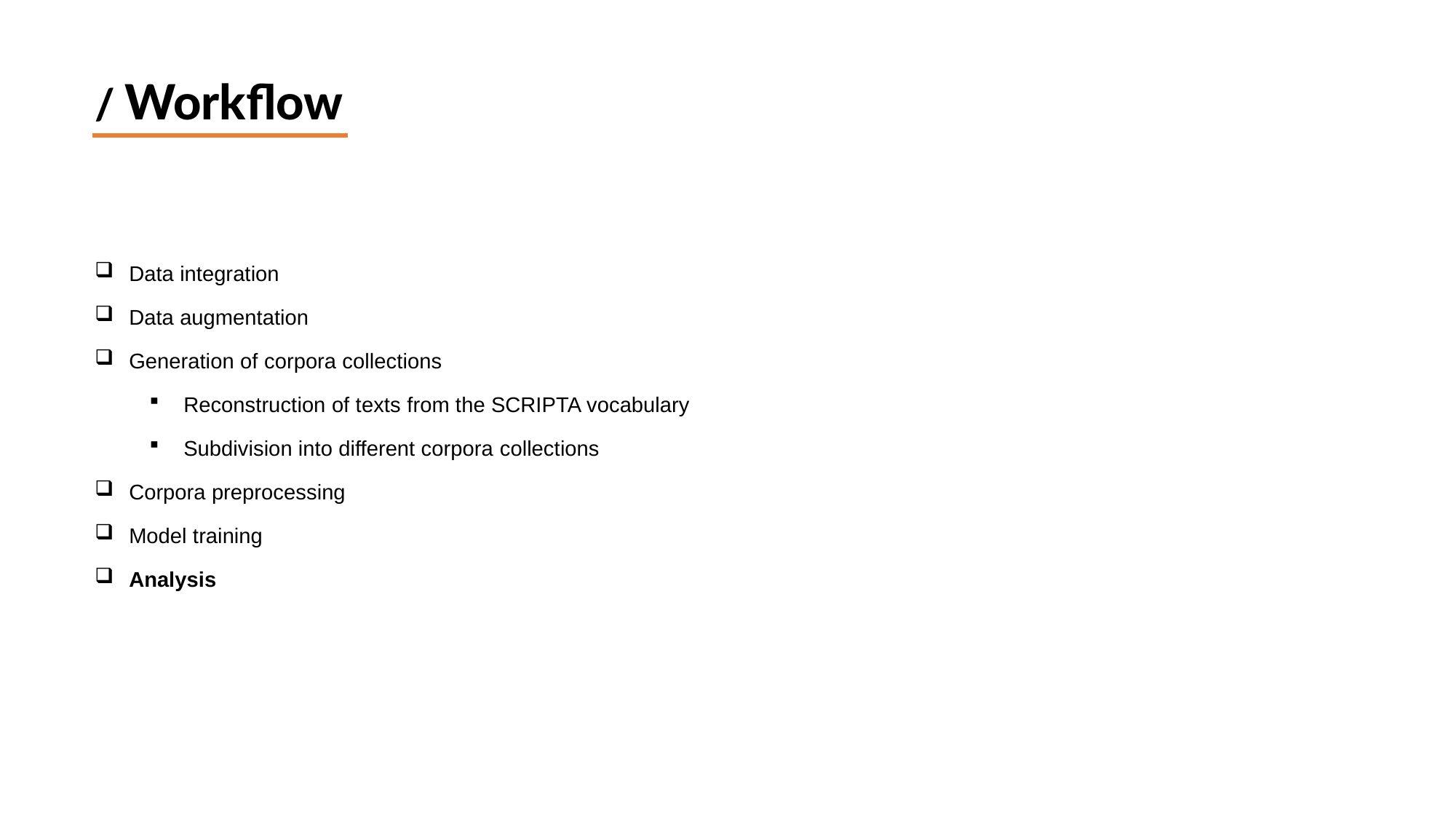

/ Workflow
Data integration
Data augmentation
Generation of corpora collections
Reconstruction of texts from the SCRIPTA vocabulary
Subdivision into different corpora collections
Corpora preprocessing
Model training
Analysis